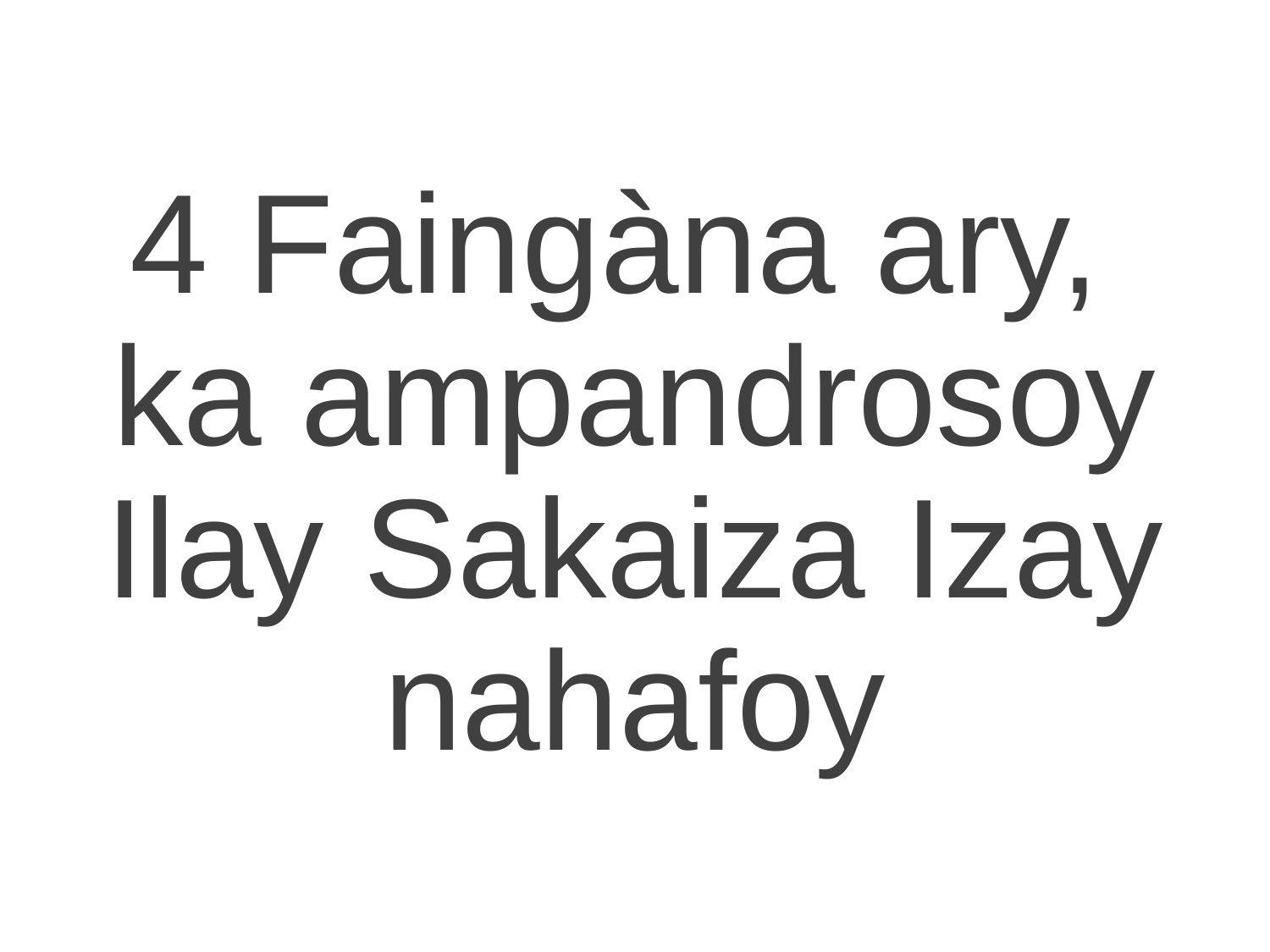

4 Faingàna ary,
ka ampandrosoy
Ilay Sakaiza Izay nahafoy